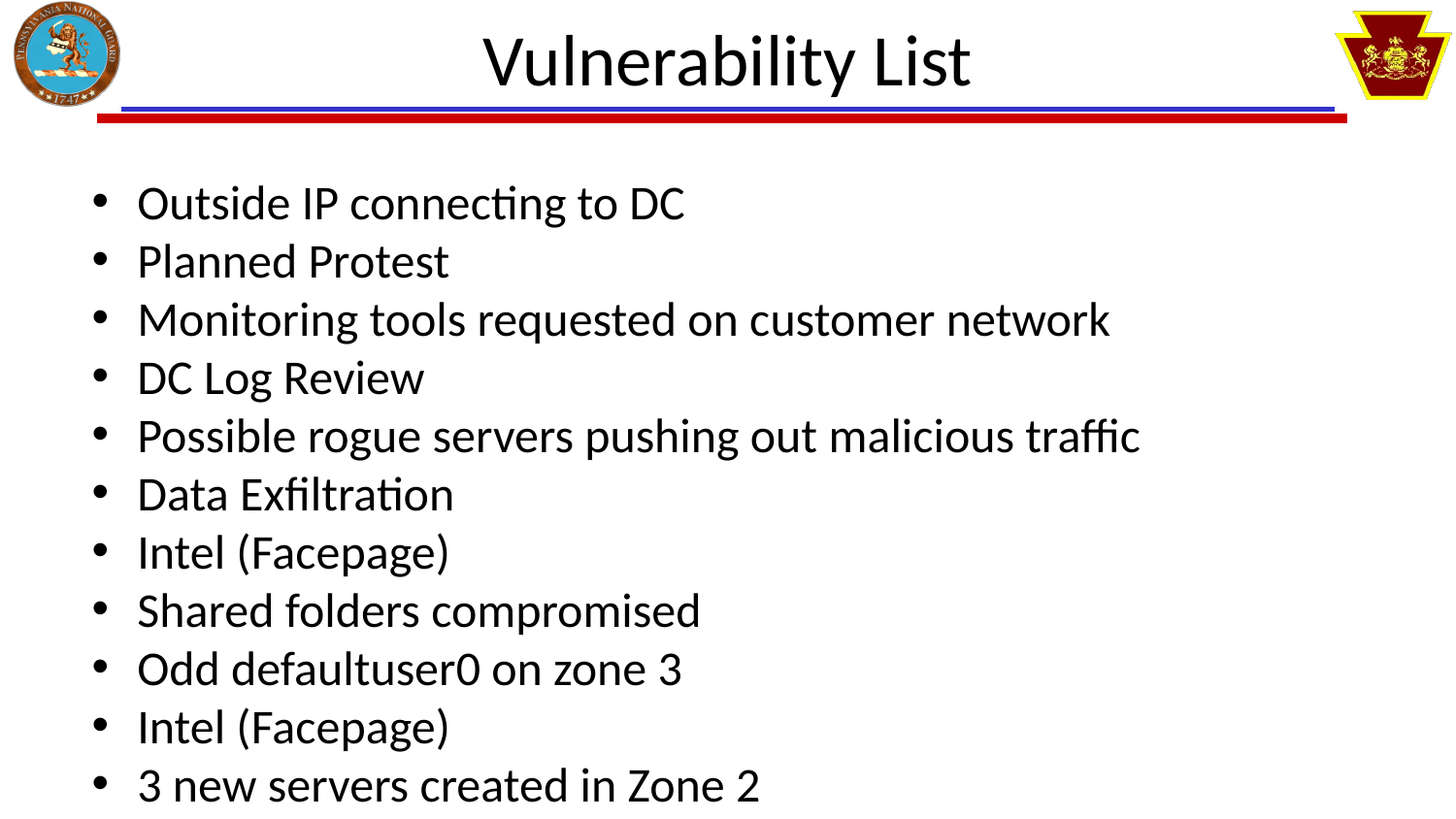

# Vulnerability List
Outside IP connecting to DC
Planned Protest
Monitoring tools requested on customer network
DC Log Review
Possible rogue servers pushing out malicious traffic
Data Exfiltration
Intel (Facepage)
Shared folders compromised
Odd defaultuser0 on zone 3
Intel (Facepage)
3 new servers created in Zone 2
16 new users created in Zone 3